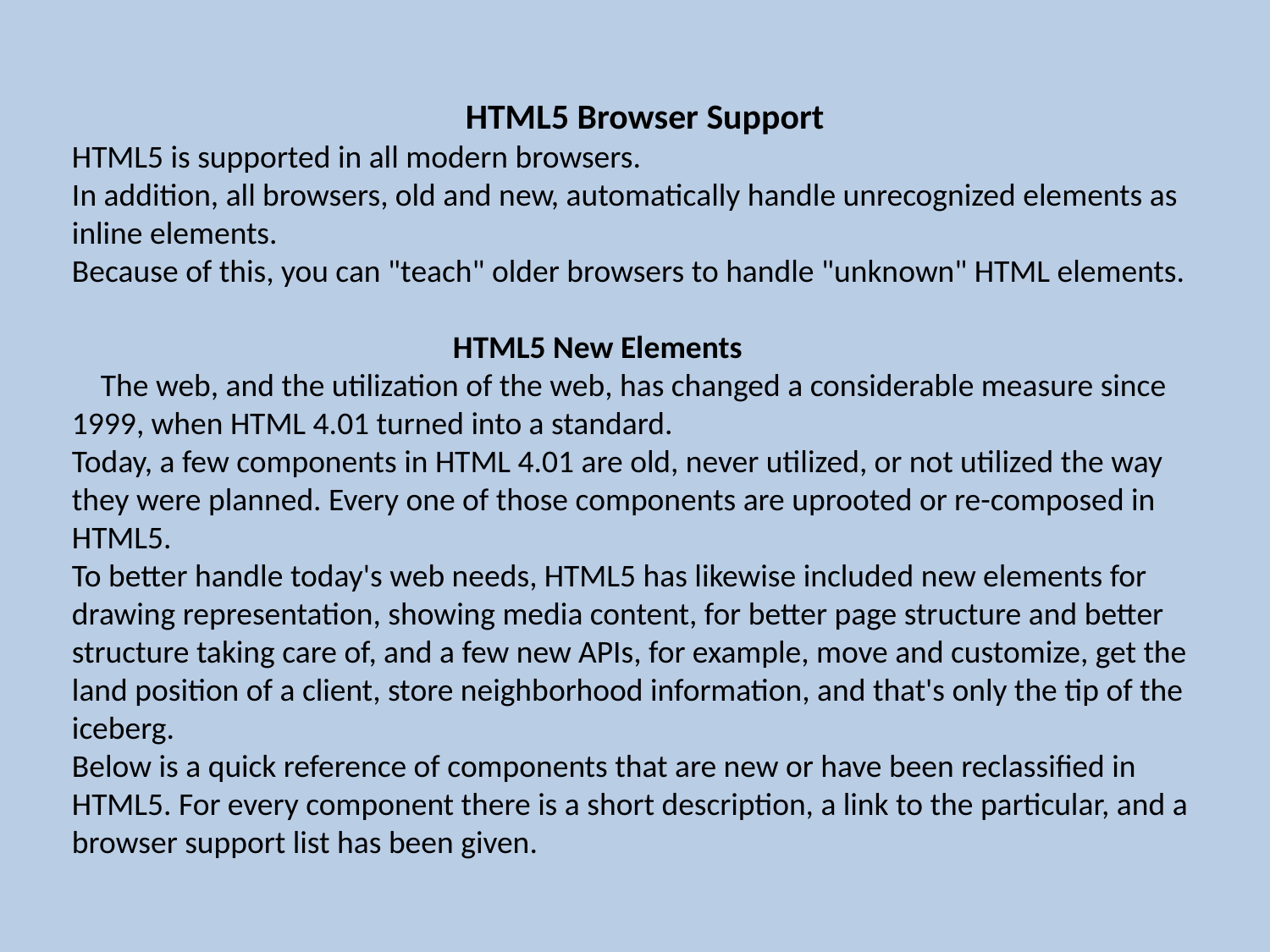

HTML5 Browser Support
HTML5 is supported in all modern browsers.
In addition, all browsers, old and new, automatically handle unrecognized elements as inline elements.
Because of this, you can "teach" older browsers to handle "unknown" HTML elements.

			HTML5 New Elements
    The web, and the utilization of the web, has changed a considerable measure since 1999, when HTML 4.01 turned into a standard.
Today, a few components in HTML 4.01 are old, never utilized, or not utilized the way they were planned. Every one of those components are uprooted or re-composed in HTML5.
To better handle today's web needs, HTML5 has likewise included new elements for drawing representation, showing media content, for better page structure and better structure taking care of, and a few new APIs, for example, move and customize, get the land position of a client, store neighborhood information, and that's only the tip of the iceberg.
Below is a quick reference of components that are new or have been reclassified in HTML5. For every component there is a short description, a link to the particular, and a browser support list has been given.